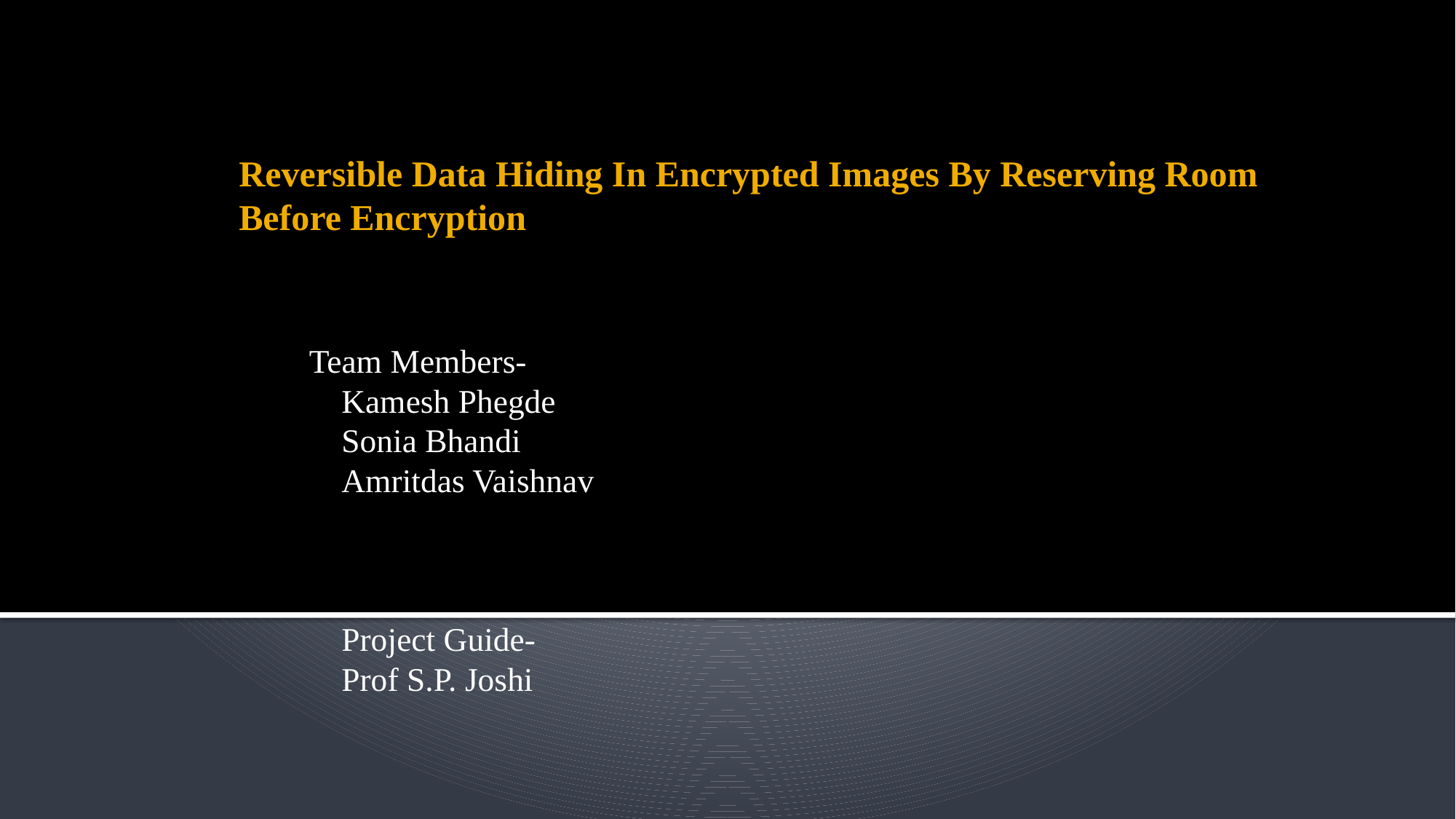

# Reversible Data Hiding In Encrypted Images By Reserving Room Before Encryption

        Team Members-
     			Kamesh Phegde
     			Sonia Bhandi
     			Amritdas Vaishnav

							Project Guide-
								Prof S.P. Joshi